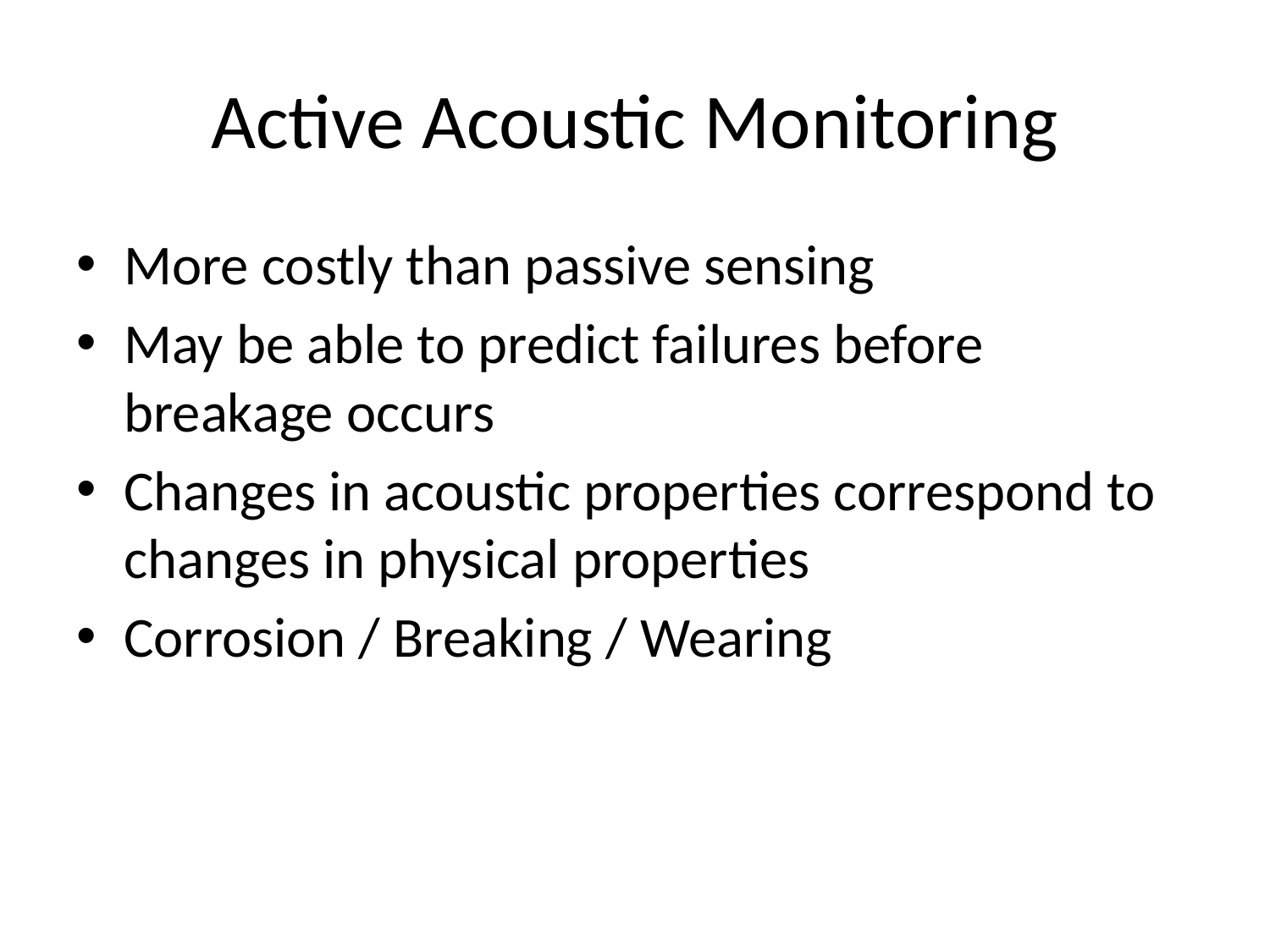

# Active Acoustic Monitoring
More costly than passive sensing
May be able to predict failures before breakage occurs
Changes in acoustic properties correspond to changes in physical properties
Corrosion / Breaking / Wearing